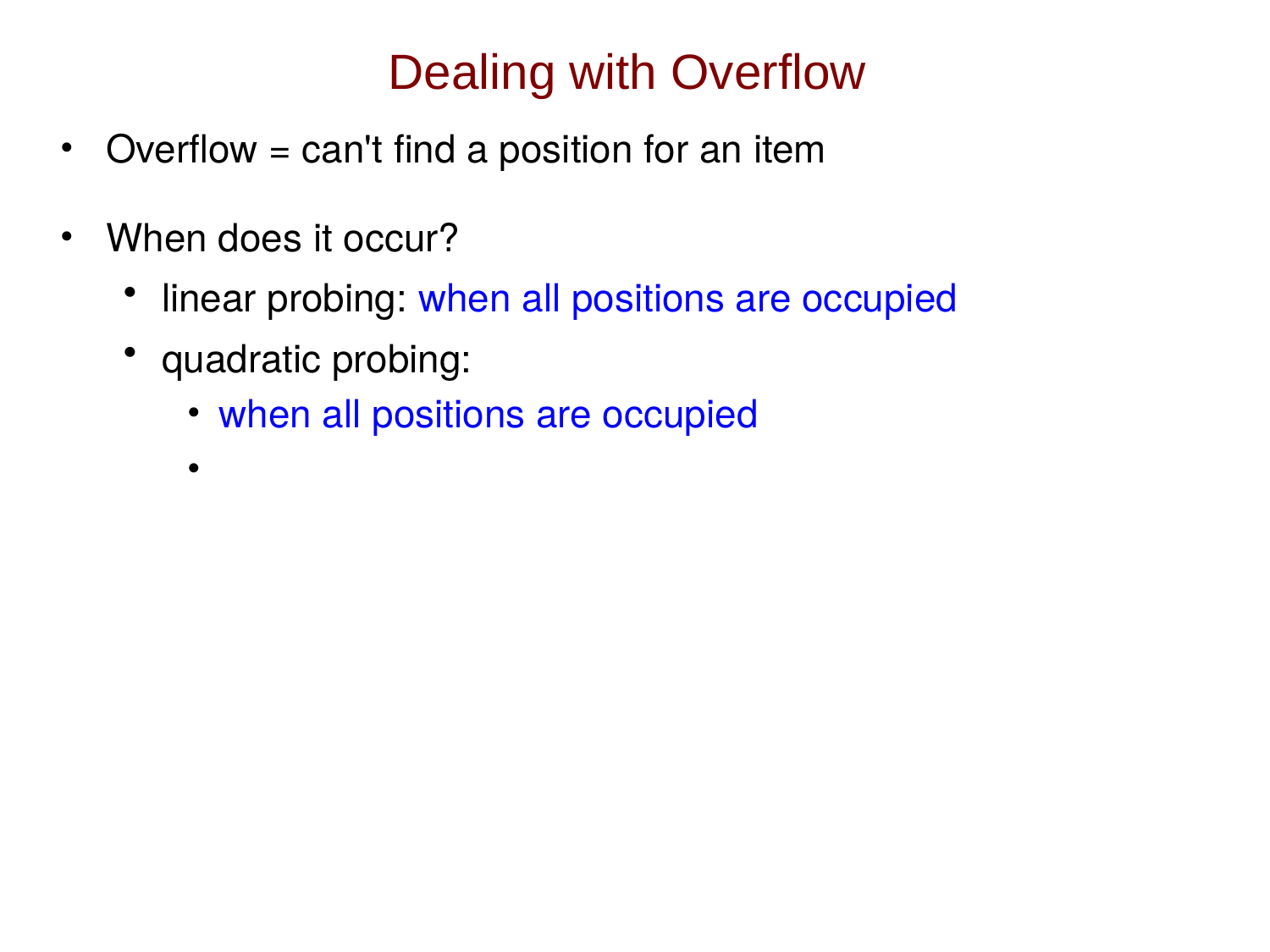

# Dealing with Overflow
Overflow = can't find a position for an item
When does it occur?
linear probing: when all positions are occupied
quadratic probing:
when all positions are occupied